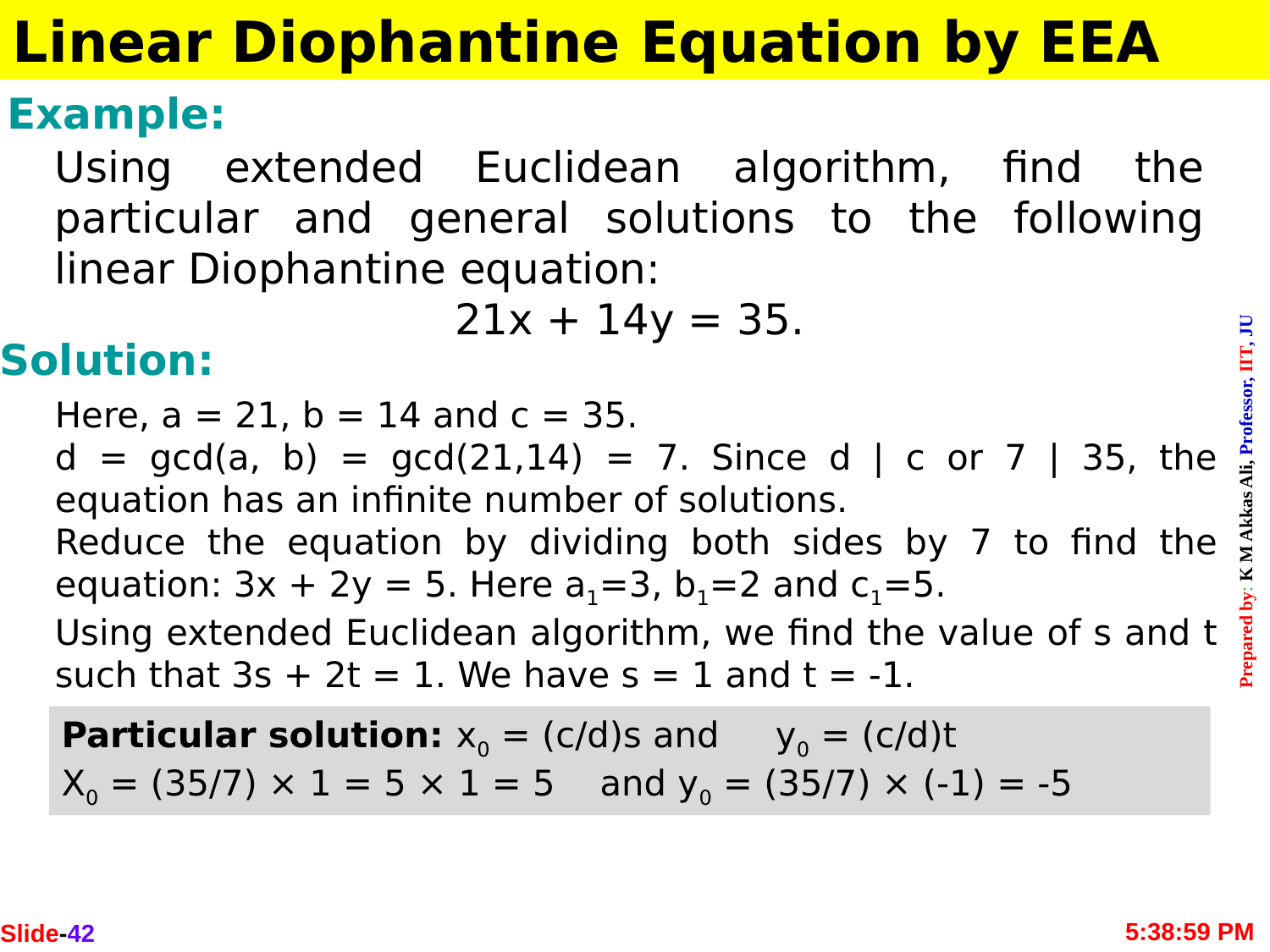

Linear Diophantine Equation by EEA
Example:
Using extended Euclidean algorithm, find the particular and general solutions to the following linear Diophantine equation:
21x + 14y = 35.
Solution:
Here, a = 21, b = 14 and c = 35.
d = gcd(a, b) = gcd(21,14) = 7. Since d | c or 7 | 35, the equation has an infinite number of solutions.
Reduce the equation by dividing both sides by 7 to find the equation: 3x + 2y = 5. Here a1=3, b1=2 and c1=5.
Using extended Euclidean algorithm, we find the value of s and t such that 3s + 2t = 1. We have s = 1 and t = -1.
Particular solution: x0 = (c/d)s and     y0 = (c/d)t
X0 = (35/7) × 1 = 5 × 1 = 5    and y0 = (35/7) × (-1) = -5
Slide-42